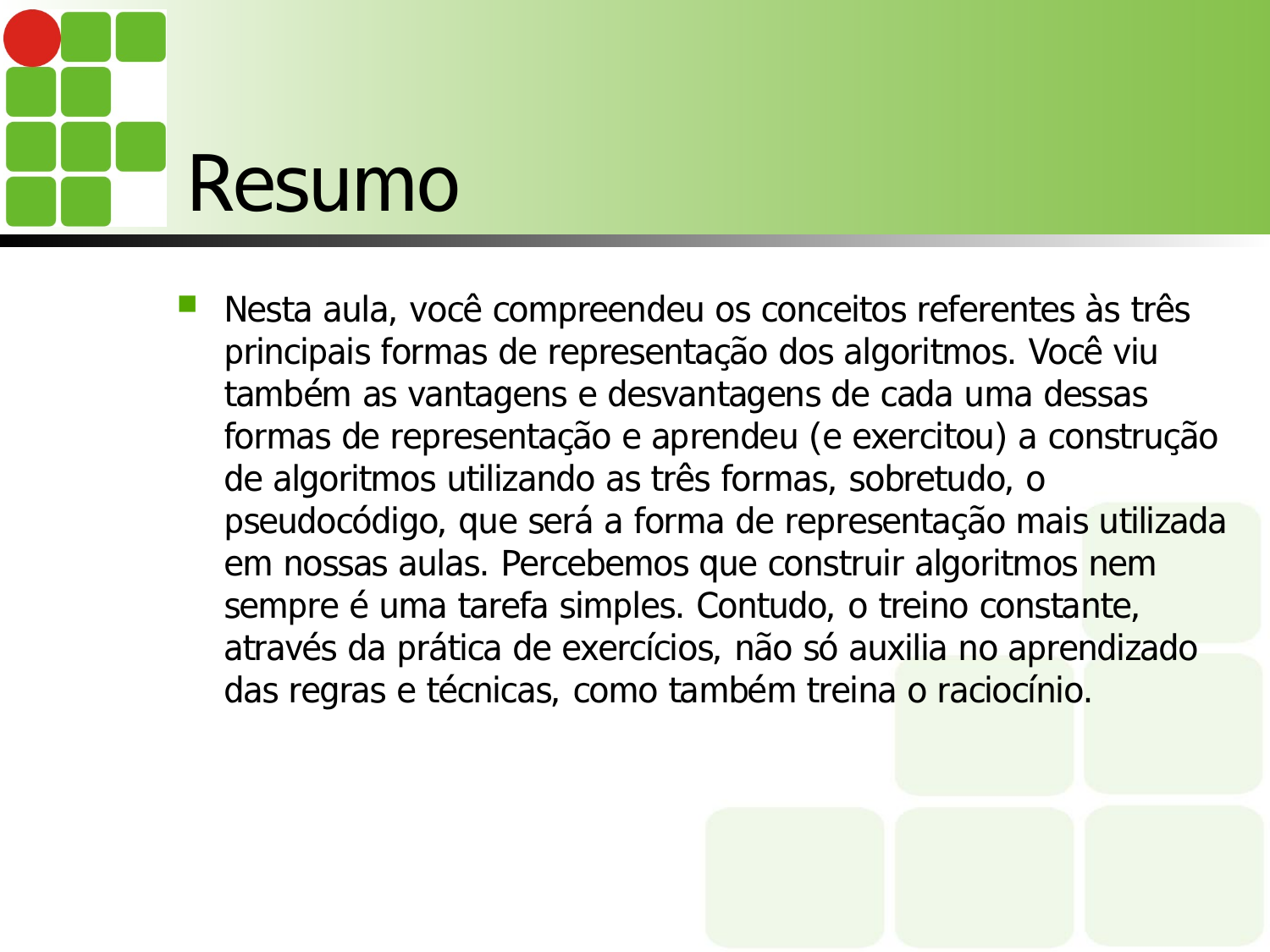

# Resumo
Nesta aula, você compreendeu os conceitos referentes às três principais formas de representação dos algoritmos. Você viu também as vantagens e desvantagens de cada uma dessas formas de representação e aprendeu (e exercitou) a construção de algoritmos utilizando as três formas, sobretudo, o pseudocódigo, que será a forma de representação mais utilizada em nossas aulas. Percebemos que construir algoritmos nem sempre é uma tarefa simples. Contudo, o treino constante, através da prática de exercícios, não só auxilia no aprendizado das regras e técnicas, como também treina o raciocínio.